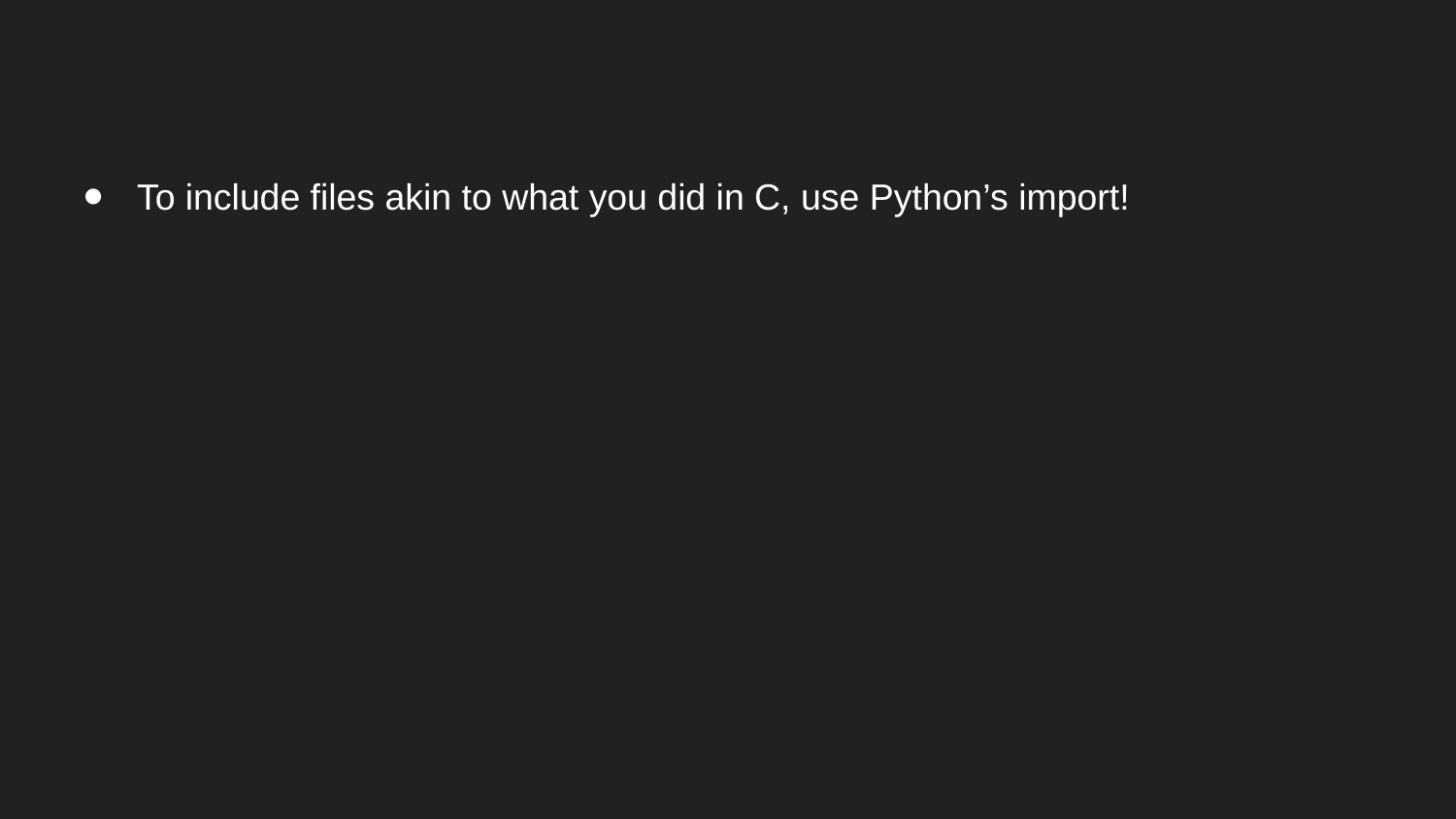

To include files akin to what you did in C, use Python’s import!